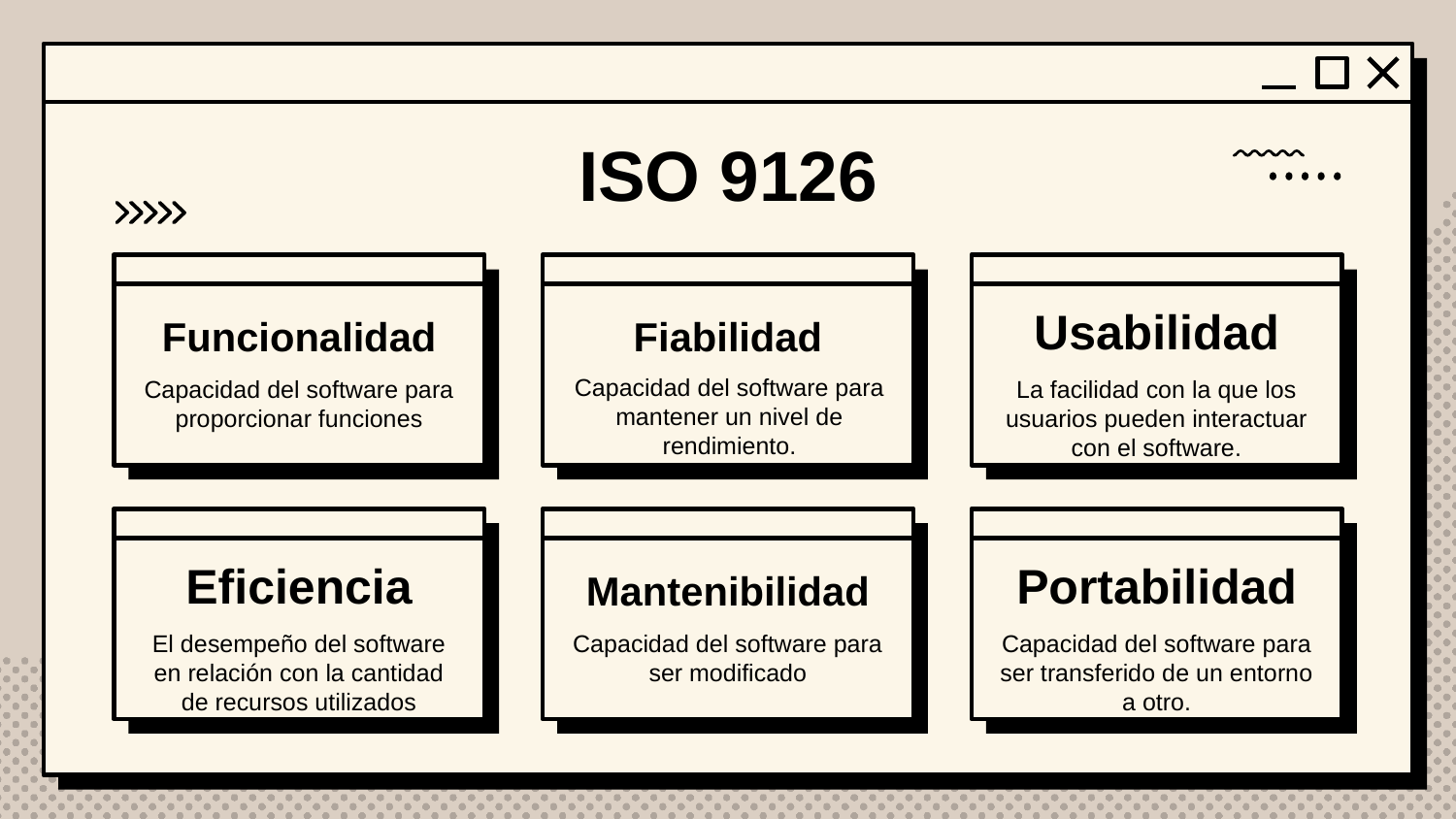

# ISO 9126

Funcionalidad
Fiabilidad
Usabilidad
Capacidad del software para mantener un nivel de rendimiento.
Capacidad del software para proporcionar funciones
La facilidad con la que los usuarios pueden interactuar con el software.

Mantenibilidad
Portabilidad
Eficiencia
El desempeño del software en relación con la cantidad de recursos utilizados
Capacidad del software para ser modificado
Capacidad del software para ser transferido de un entorno a otro.